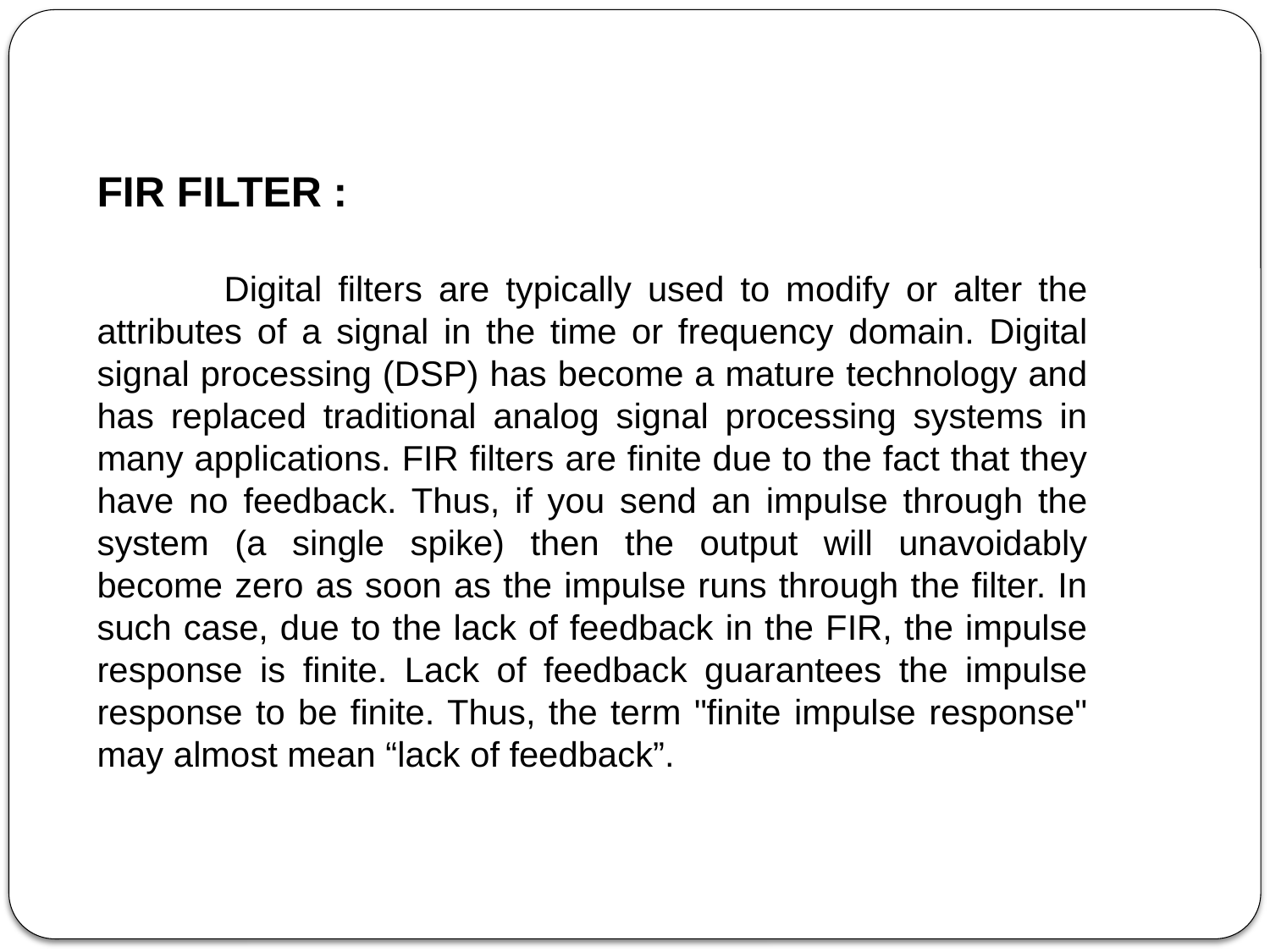

FIR FILTER :

	Digital filters are typically used to modify or alter the attributes of a signal in the time or frequency domain. Digital signal processing (DSP) has become a mature technology and has replaced traditional analog signal processing systems in many applications. FIR filters are finite due to the fact that they have no feedback. Thus, if you send an impulse through the system (a single spike) then the output will unavoidably become zero as soon as the impulse runs through the filter. In such case, due to the lack of feedback in the FIR, the impulse response is finite. Lack of feedback guarantees the impulse response to be finite. Thus, the term "finite impulse response" may almost mean “lack of feedback”.